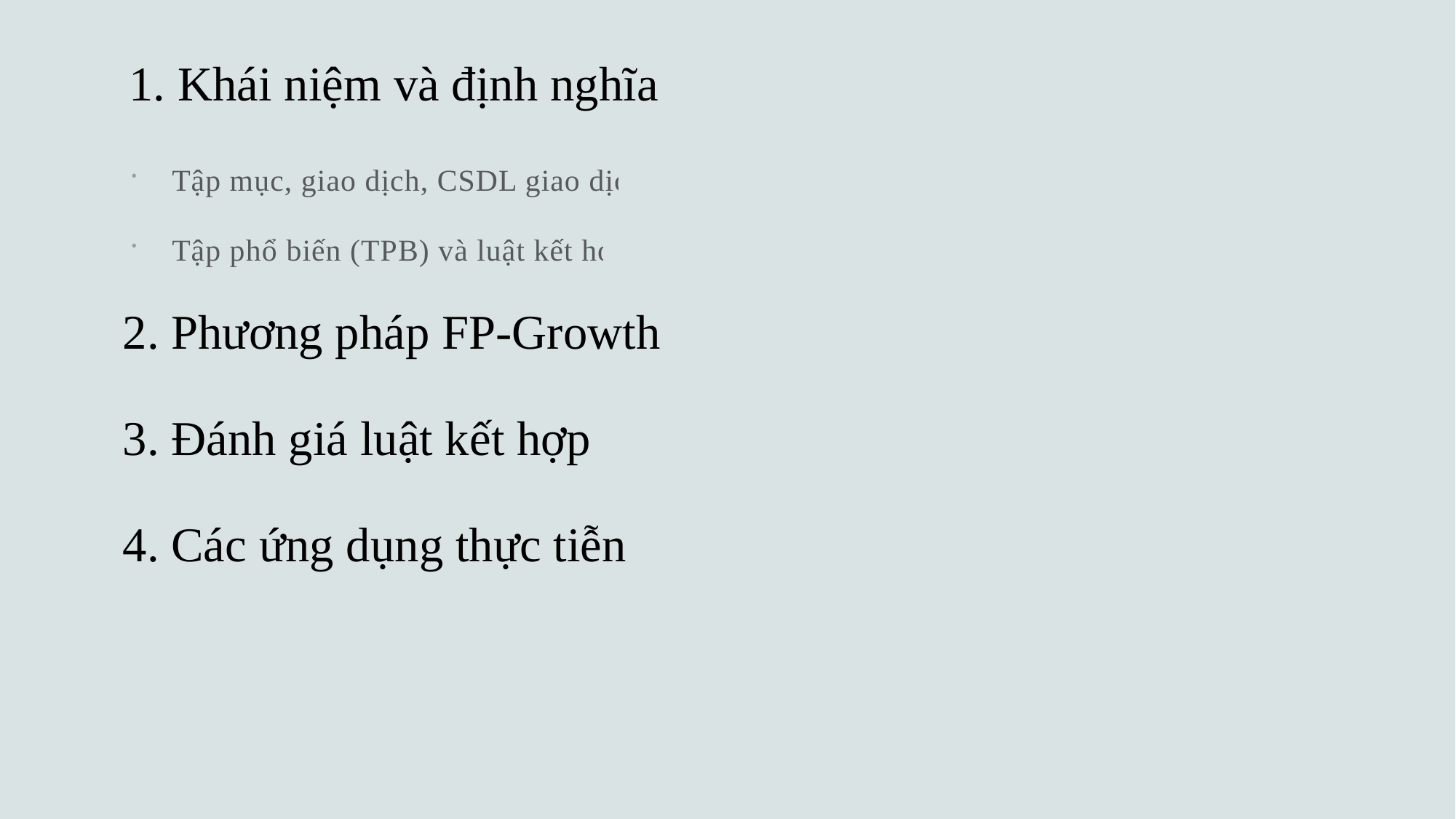

# 1. Khái niệm và định nghĩa
Tập mục, giao dịch, CSDL giao dịch
Tập phổ biến (TPB) và luật kết hợp
2. Phương pháp FP-Growth
3. Đánh giá luật kết hợp
4. Các ứng dụng thực tiễn